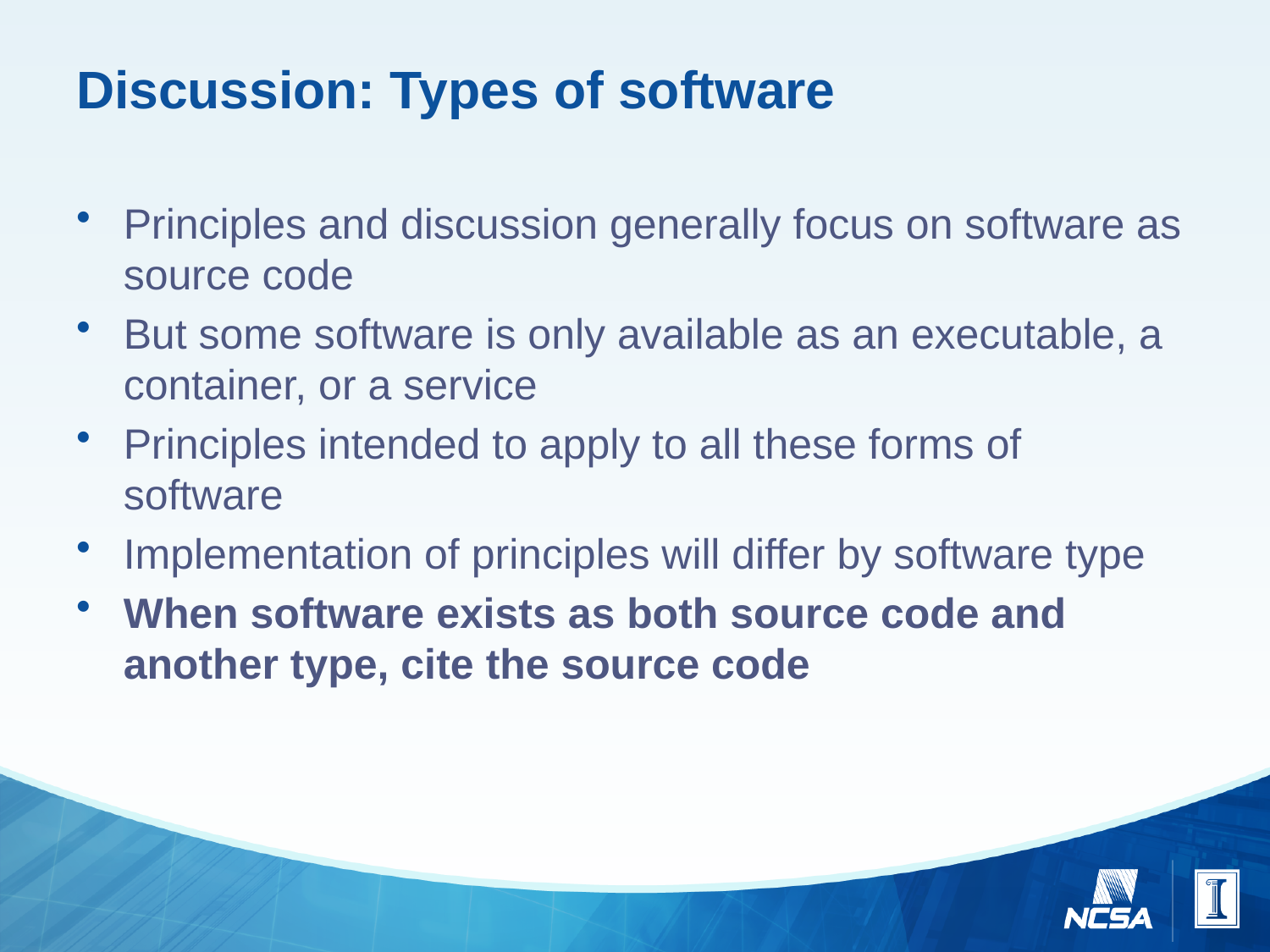

# Discussion: Types of software
Principles and discussion generally focus on software as source code
But some software is only available as an executable, a container, or a service
Principles intended to apply to all these forms of software
Implementation of principles will differ by software type
When software exists as both source code and another type, cite the source code